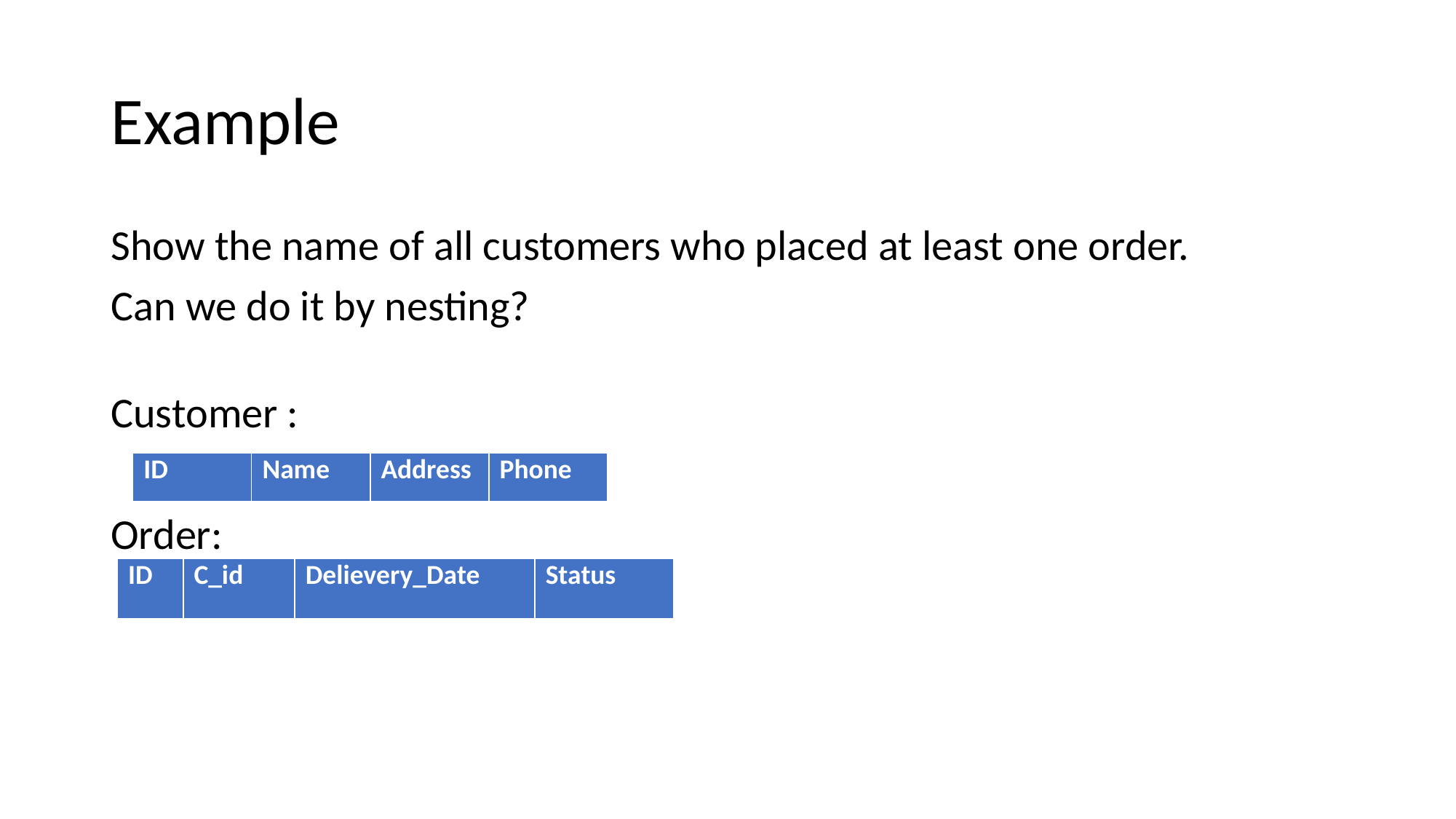

# Example
Show the name of all customers who placed at least one order.
Can we do it by nesting?
Customer :

Order:

| ID | Name | Address | Phone |
| --- | --- | --- | --- |
| ID | C\_id | Delievery\_Date | Status |
| --- | --- | --- | --- |